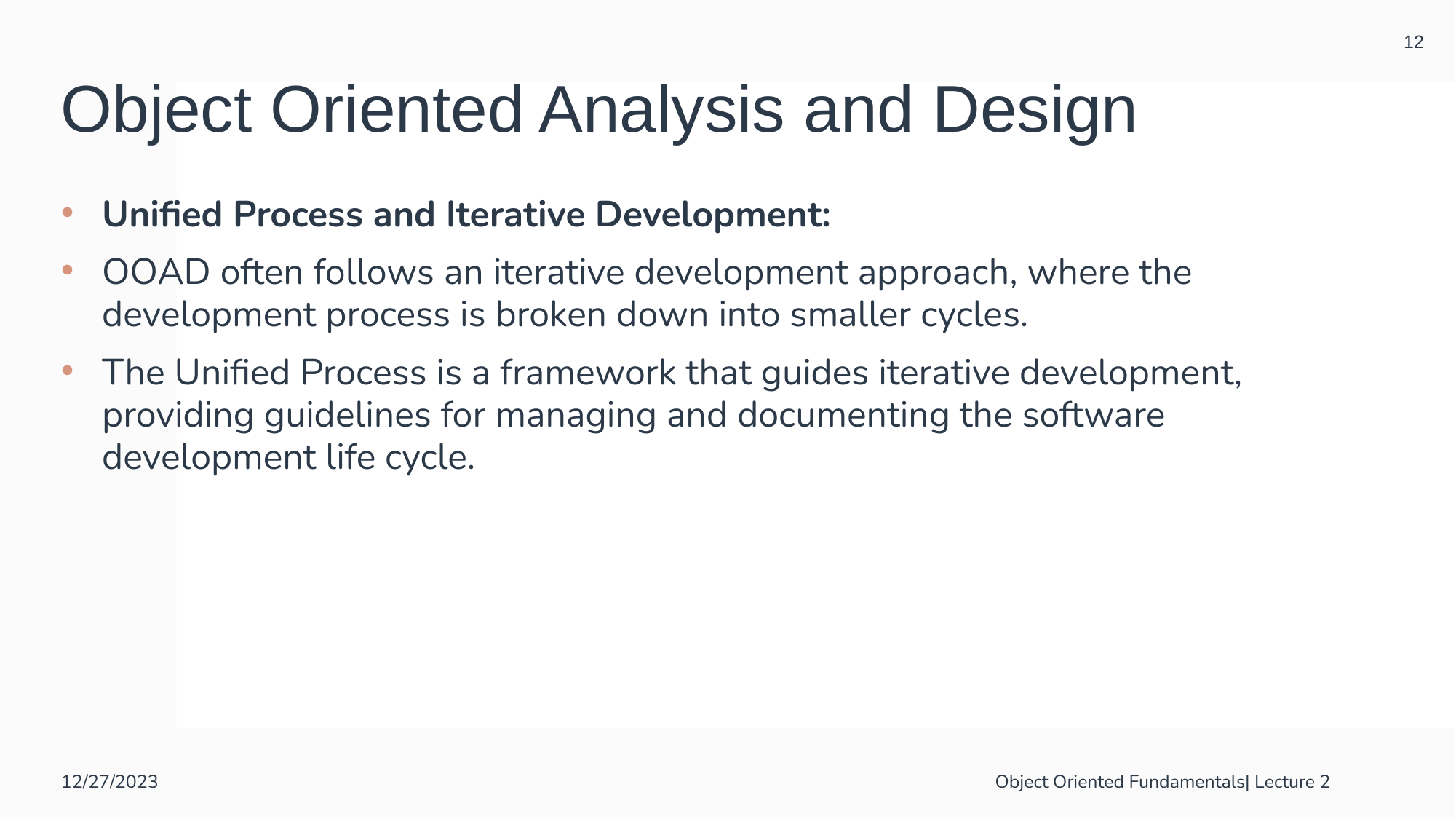

12
# Object Oriented Analysis and Design
Unified Process and Iterative Development:
OOAD often follows an iterative development approach, where the development process is broken down into smaller cycles.
The Unified Process is a framework that guides iterative development, providing guidelines for managing and documenting the software development life cycle.
12/27/2023
Object Oriented Fundamentals| Lecture 2